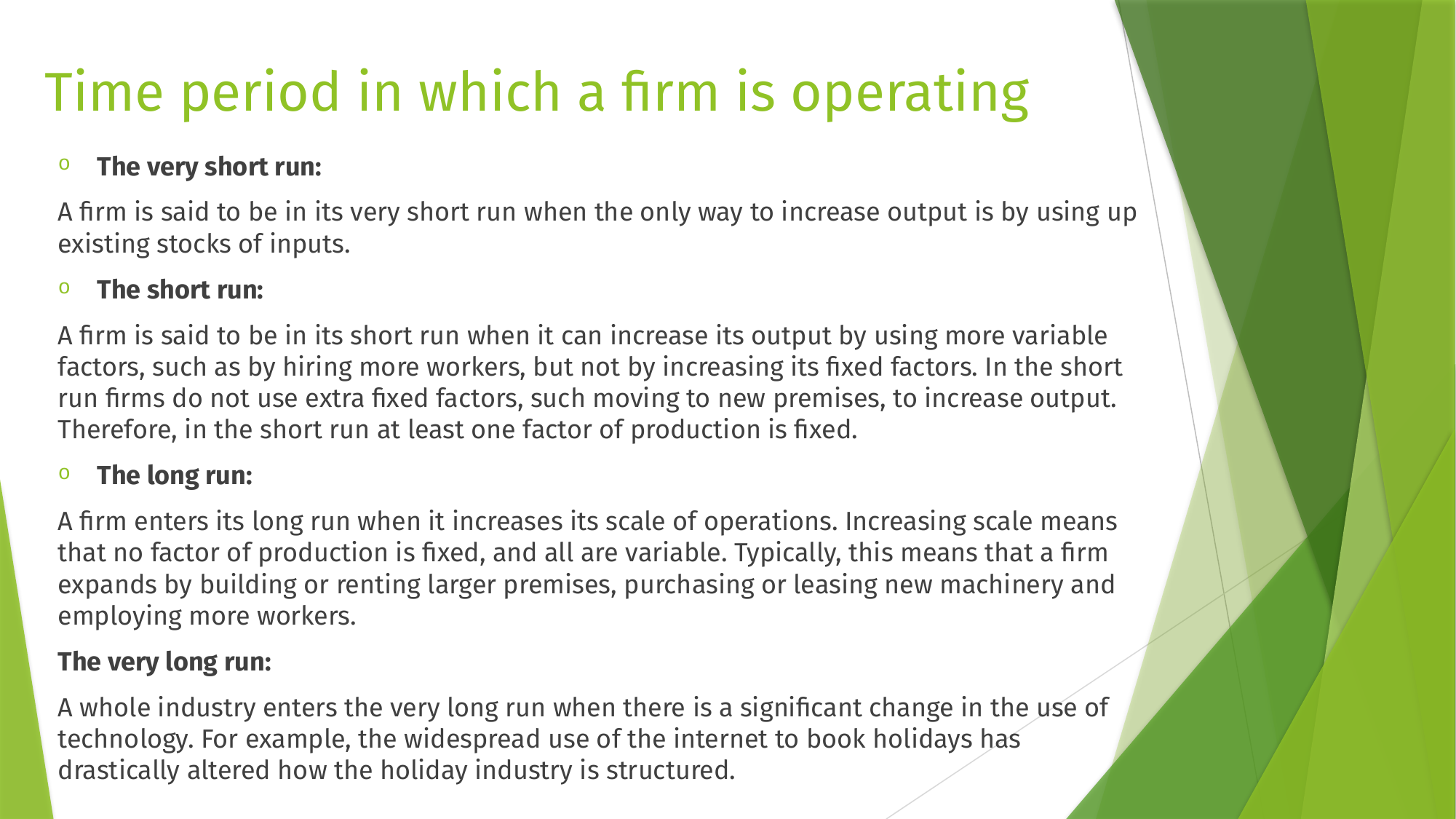

# Time period in which a firm is operating
The very short run:
A firm is said to be in its very short run when the only way to increase output is by using up existing stocks of inputs.
The short run:
A firm is said to be in its short run when it can increase its output by using more variable factors, such as by hiring more workers, but not by increasing its fixed factors. In the short run firms do not use extra fixed factors, such moving to new premises, to increase output. Therefore, in the short run at least one factor of production is fixed.
The long run:
A firm enters its long run when it increases its scale of operations. Increasing scale means that no factor of production is fixed, and all are variable. Typically, this means that a firm expands by building or renting larger premises, purchasing or leasing new machinery and employing more workers.
The very long run:
A whole industry enters the very long run when there is a significant change in the use of technology. For example, the widespread use of the internet to book holidays has drastically altered how the holiday industry is structured.